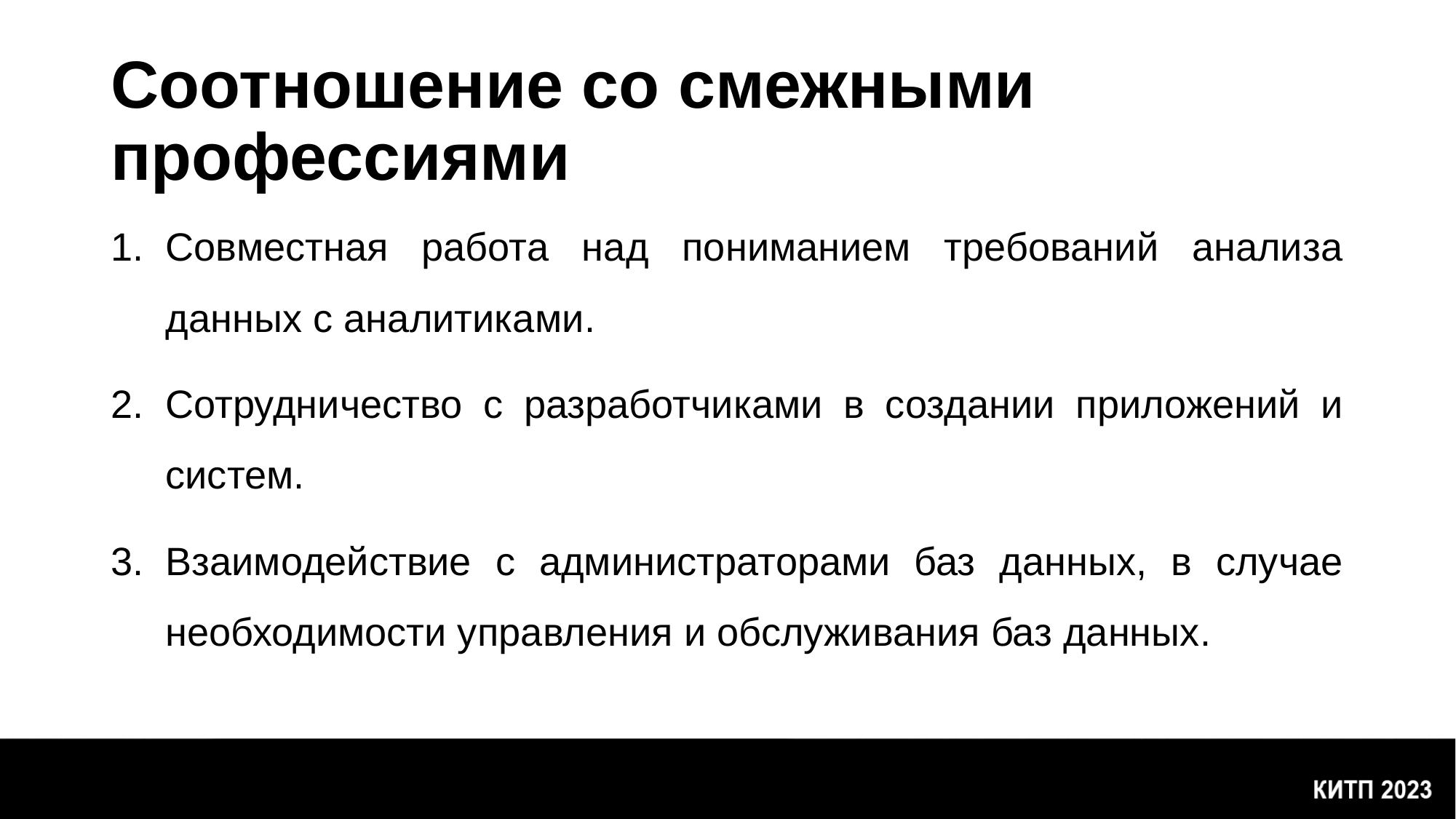

# Соотношение со смежными профессиями
Совместная работа над пониманием требований анализа данных с аналитиками.
Сотрудничество с разработчиками в создании приложений и систем.
Взаимодействие с администраторами баз данных, в случае необходимости управления и обслуживания баз данных.